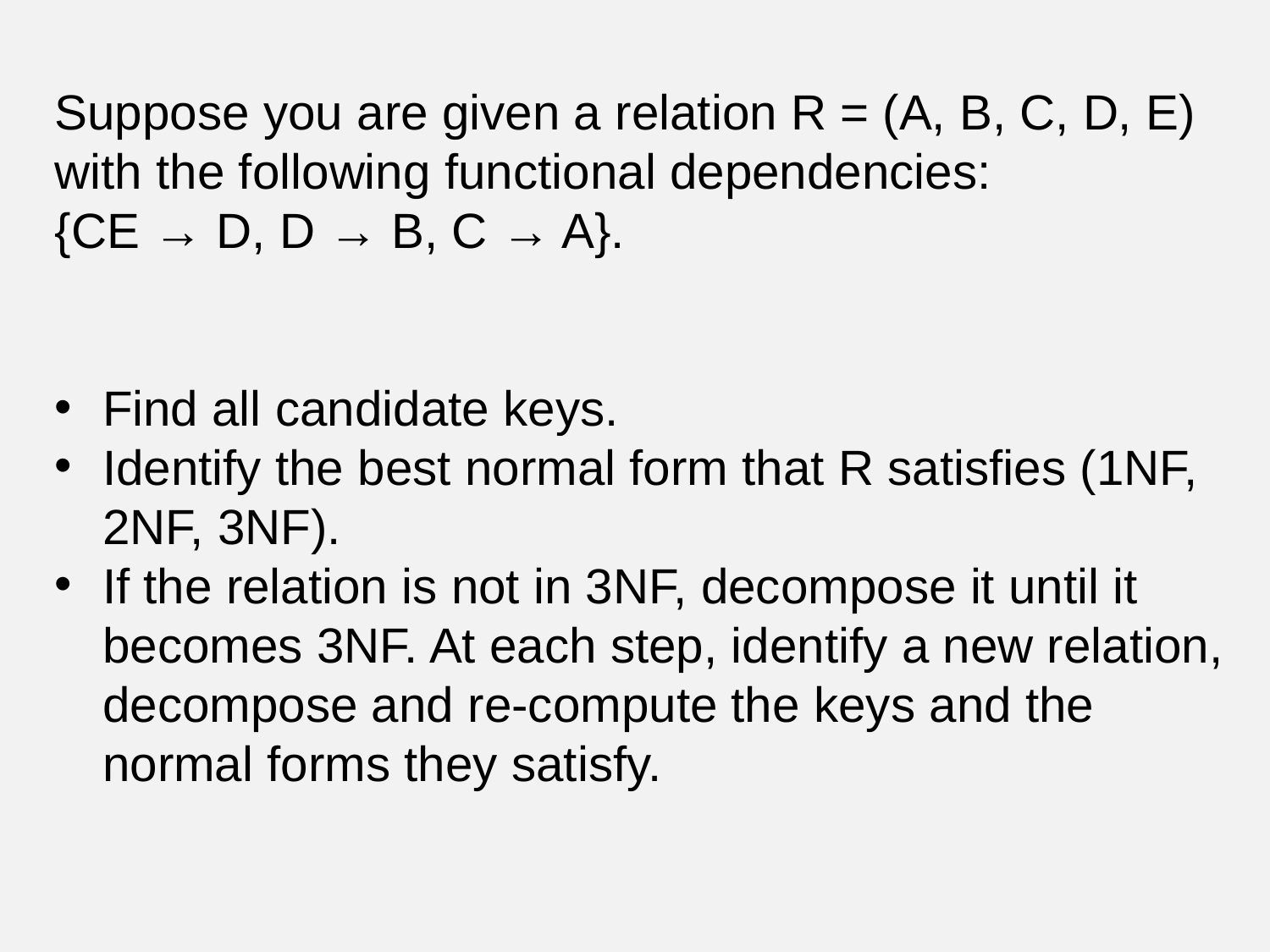

Suppose you are given a relation R = (A, B, C, D, E) with the following functional dependencies:
{CE → D, D → B, C → A}.

Find all candidate keys.
Identify the best normal form that R satisﬁes (1NF, 2NF, 3NF).
If the relation is not in 3NF, decompose it until it becomes 3NF. At each step, identify a new relation, decompose and re-compute the keys and the normal forms they satisfy.